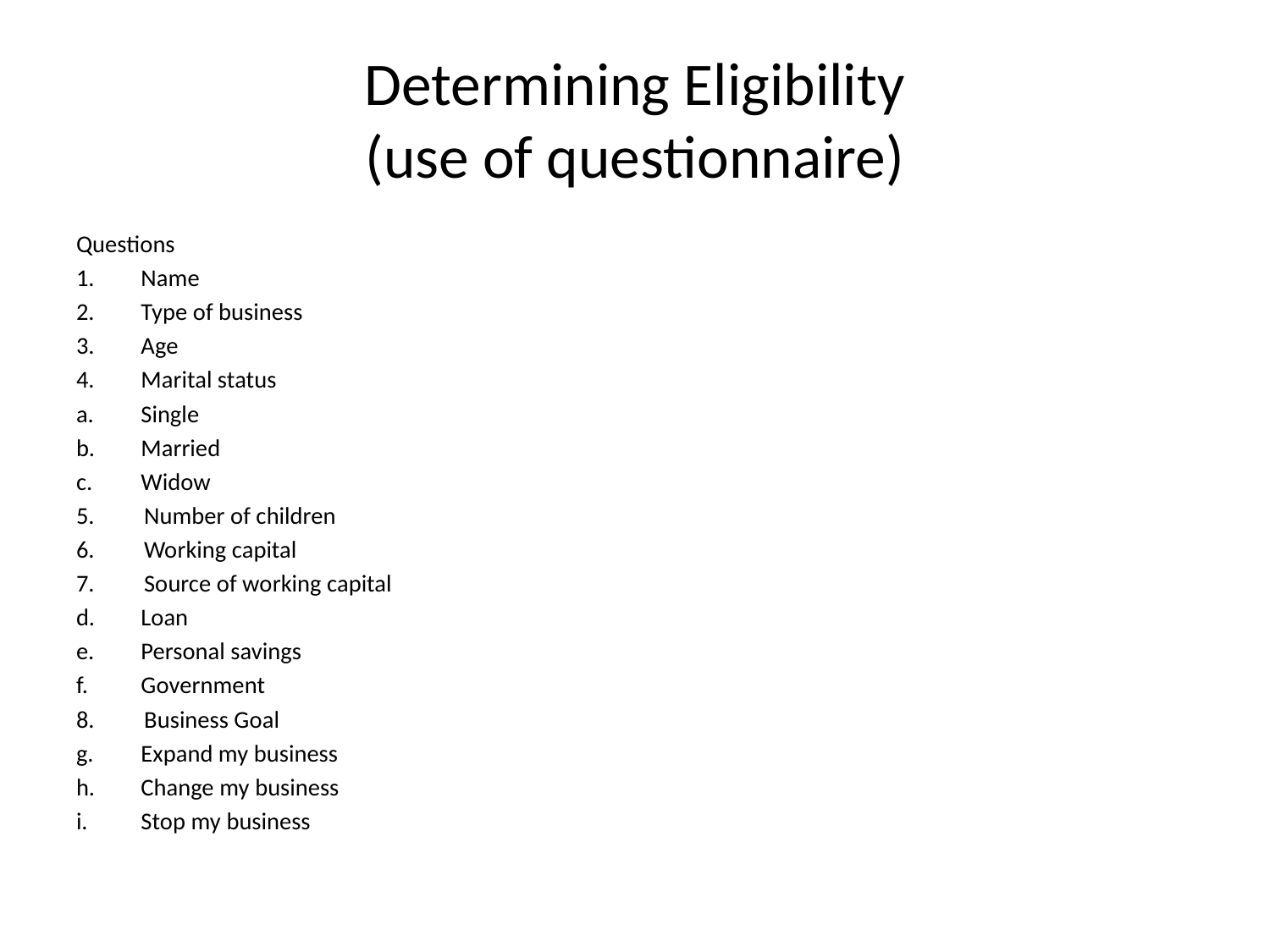

# Determining Eligibility (use of questionnaire)
Questions
Name
Type of business
Age
Marital status
Single
Married
Widow
5.         Number of children
6.         Working capital
7.         Source of working capital
Loan
Personal savings
Government
8.         Business Goal
Expand my business
Change my business
Stop my business